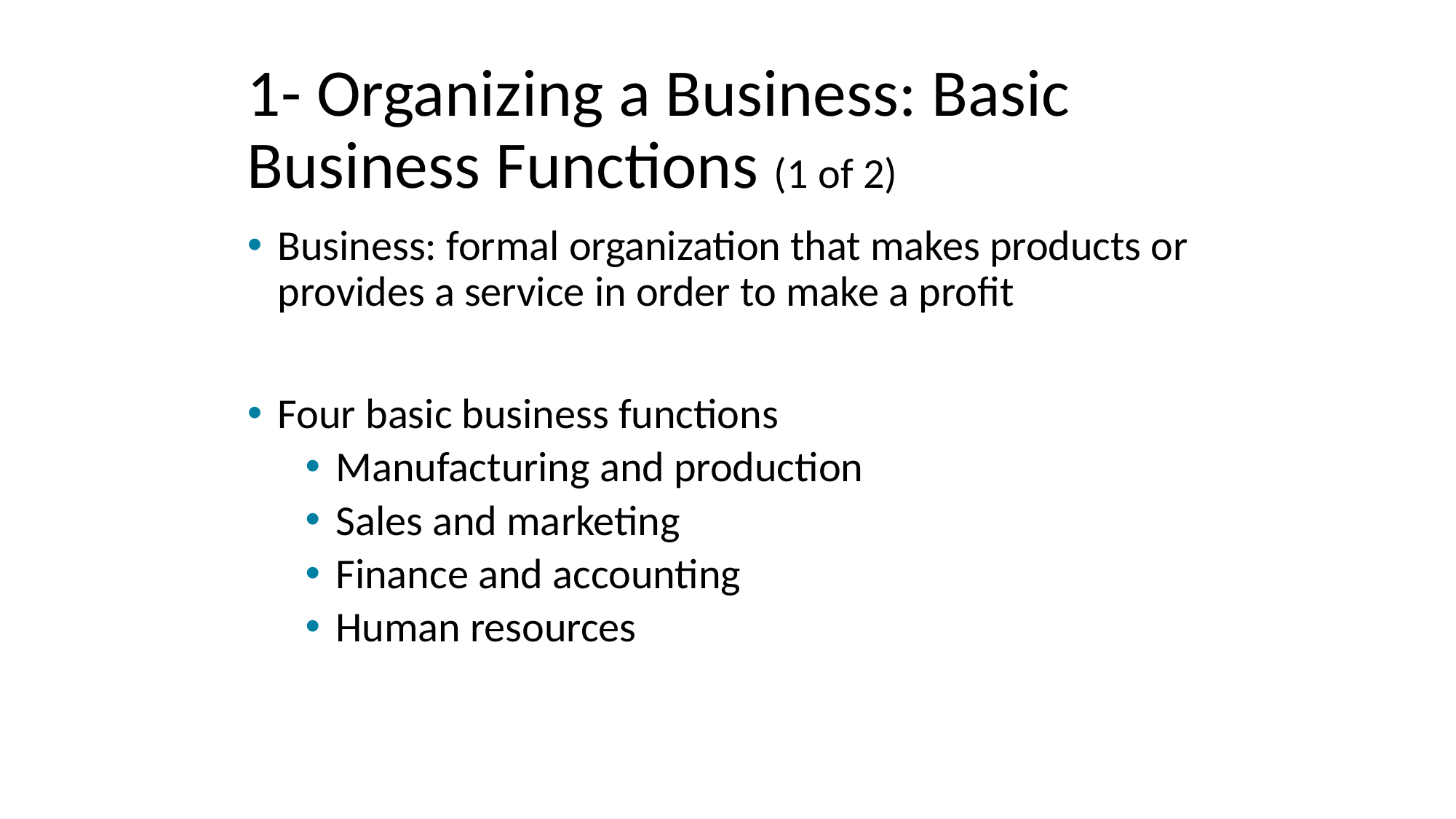

# 1- Organizing a Business: Basic Business Functions (1 of 2)
Business: formal organization that makes products or provides a service in order to make a profit

Four basic business functions
Manufacturing and production
Sales and marketing
Finance and accounting
Human resources